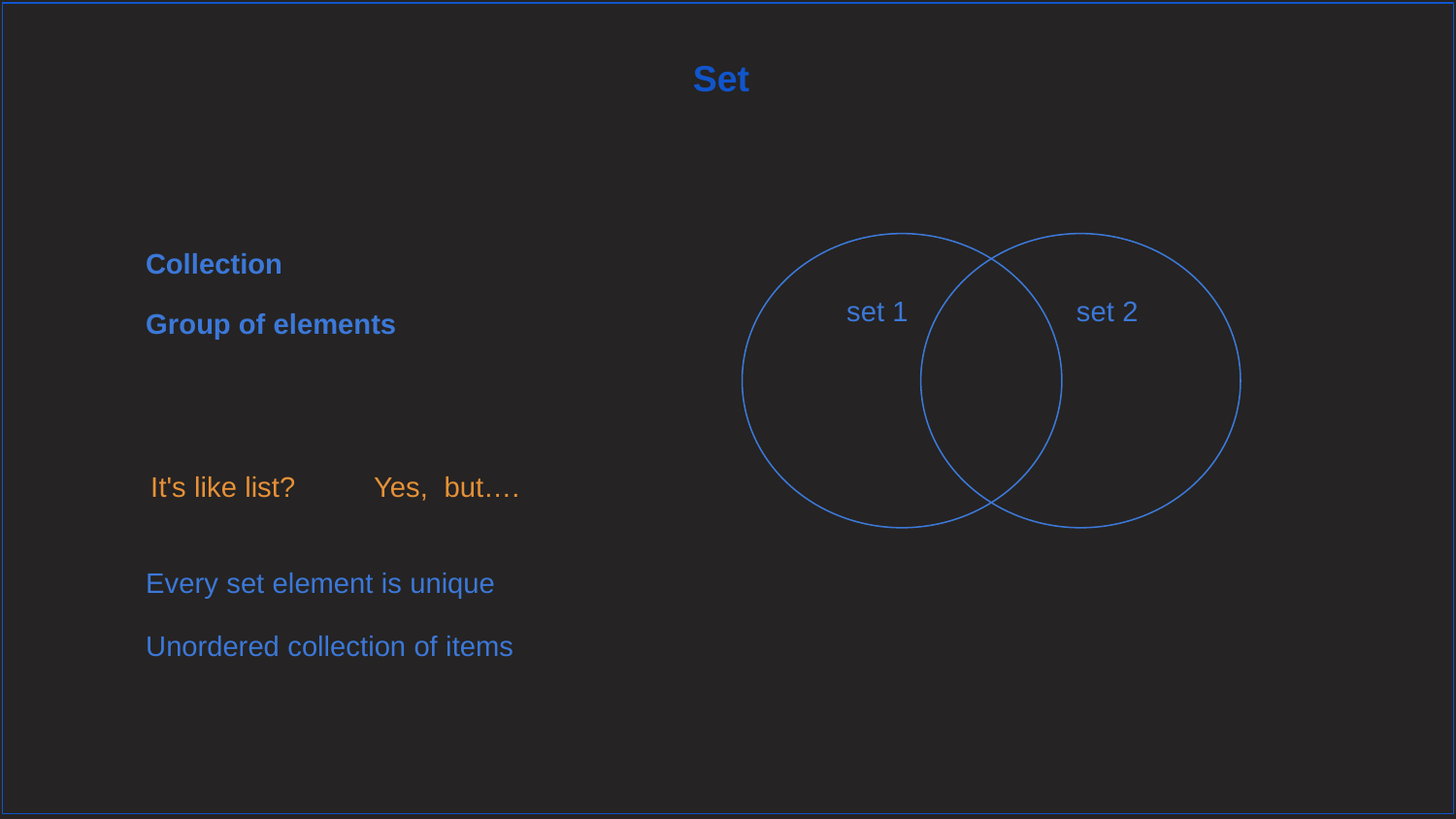

Set
Collection

set 1
set 2
Group of elements
It's like list?
Yes,  but….
Every set element is unique
Unordered collection of items